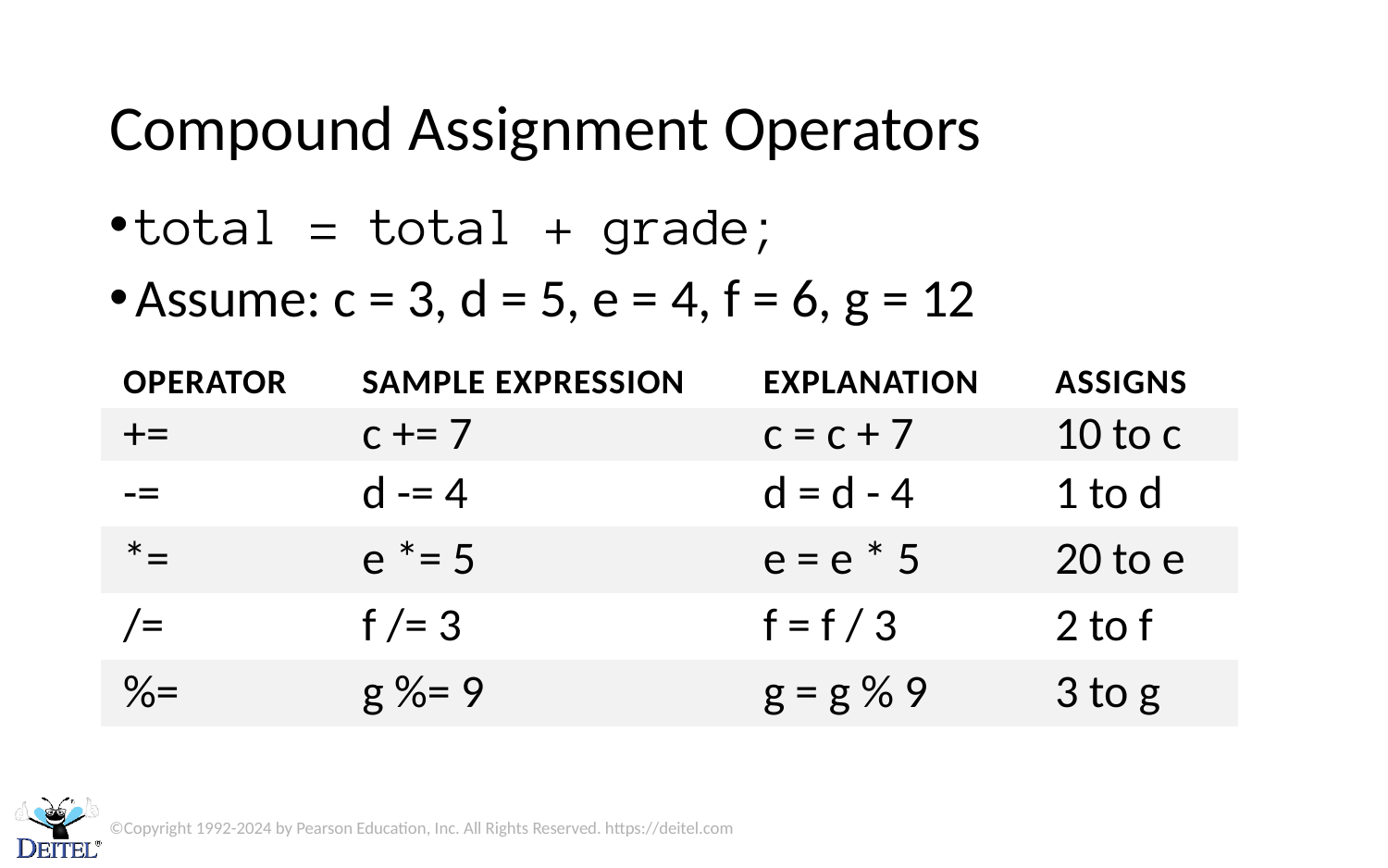

# Compound Assignment Operators
total = total + grade;
Assume: c = 3, d = 5, e = 4, f = 6, g = 12

| Operator | Sample expression | Explanation | Assigns |
| --- | --- | --- | --- |
| += | c += 7 | c = c + 7 | 10 to c |
| -= | d -= 4 | d = d - 4 | 1 to d |
| \*= | e \*= 5 | e = e \* 5 | 20 to e |
| /= | f /= 3 | f = f / 3 | 2 to f |
| %= | g %= 9 | g = g % 9 | 3 to g |
©Copyright 1992-2024 by Pearson Education, Inc. All Rights Reserved. https://deitel.com